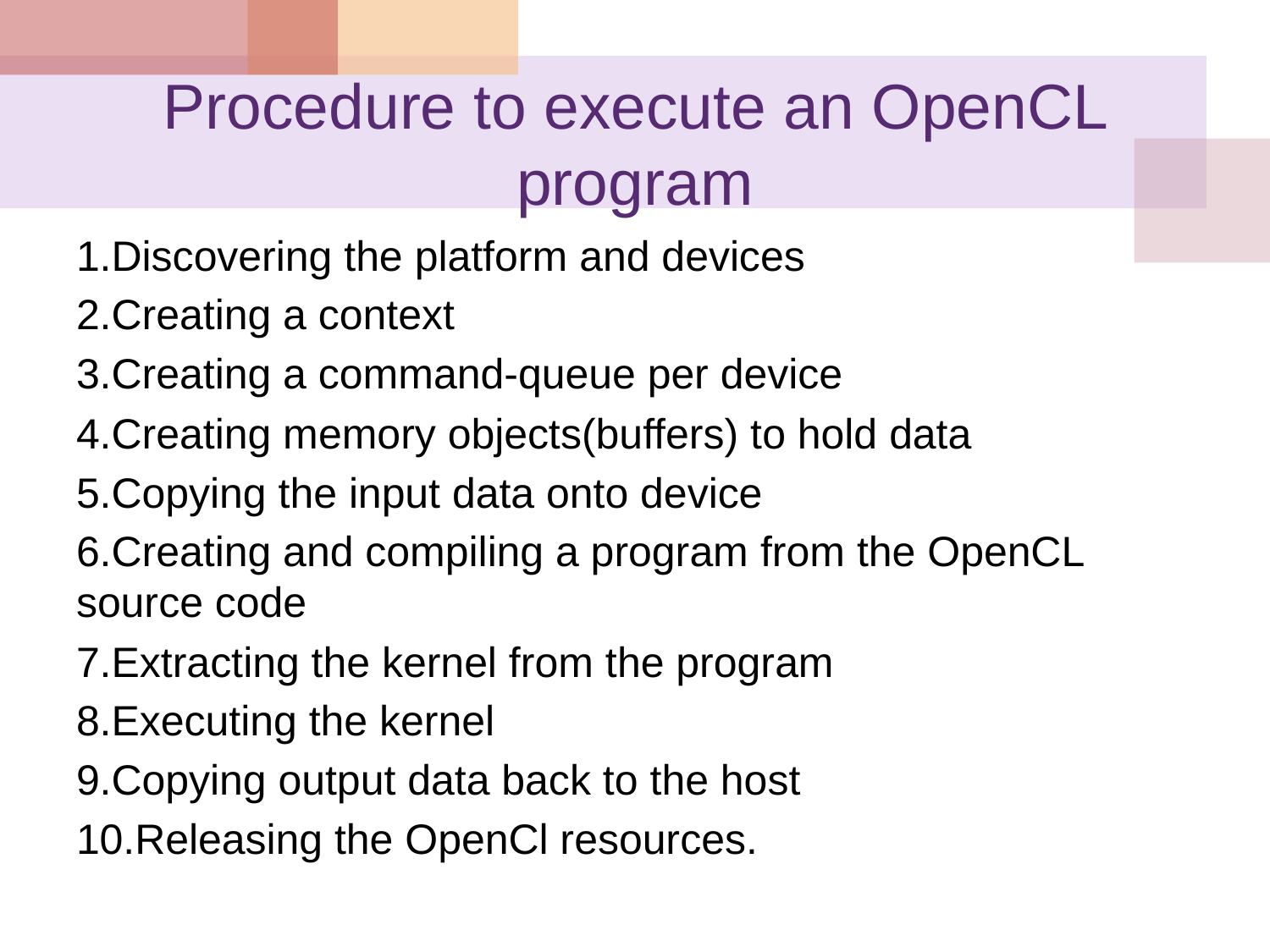

# Procedure to execute an OpenCL program
1.Discovering the platform and devices
2.Creating a context
3.Creating a command-queue per device
4.Creating memory objects(buffers) to hold data
5.Copying the input data onto device
6.Creating and compiling a program from the OpenCL source code
7.Extracting the kernel from the program
8.Executing the kernel
9.Copying output data back to the host
10.Releasing the OpenCl resources.